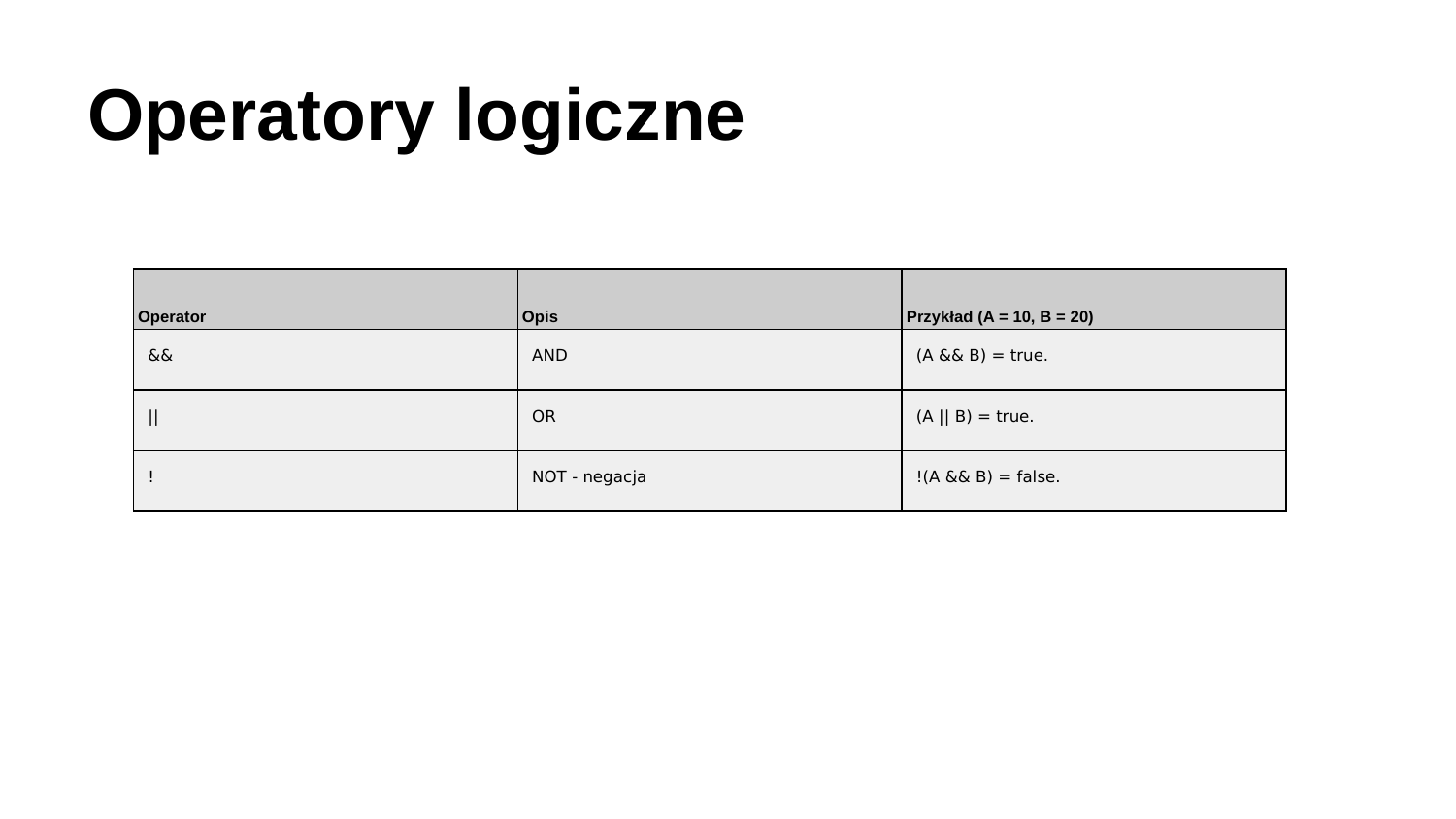

# Operatory logiczne
| Operator | Opis | Przykład (A = 10, B = 20) |
| --- | --- | --- |
| && | AND | (A && B) = true. |
| || | OR | (A || B) = true. |
| ! | NOT - negacja | !(A && B) = false. |